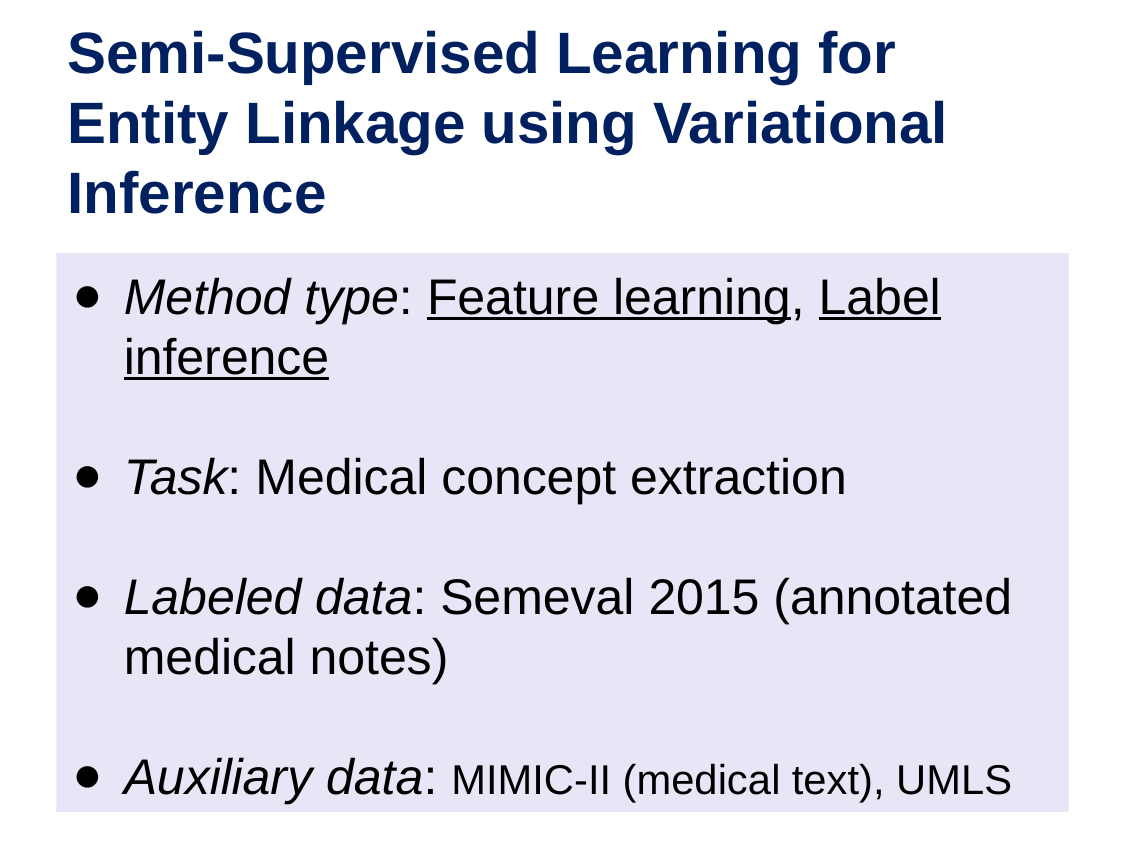

# Semi-Supervised Learning for Entity Linkage using Variational Inference
Method type: Feature learning, Label inference

Task: Medical concept extraction

Labeled data: Semeval 2015 (annotated medical notes)

Auxiliary data: MIMIC-II (medical text), UMLS